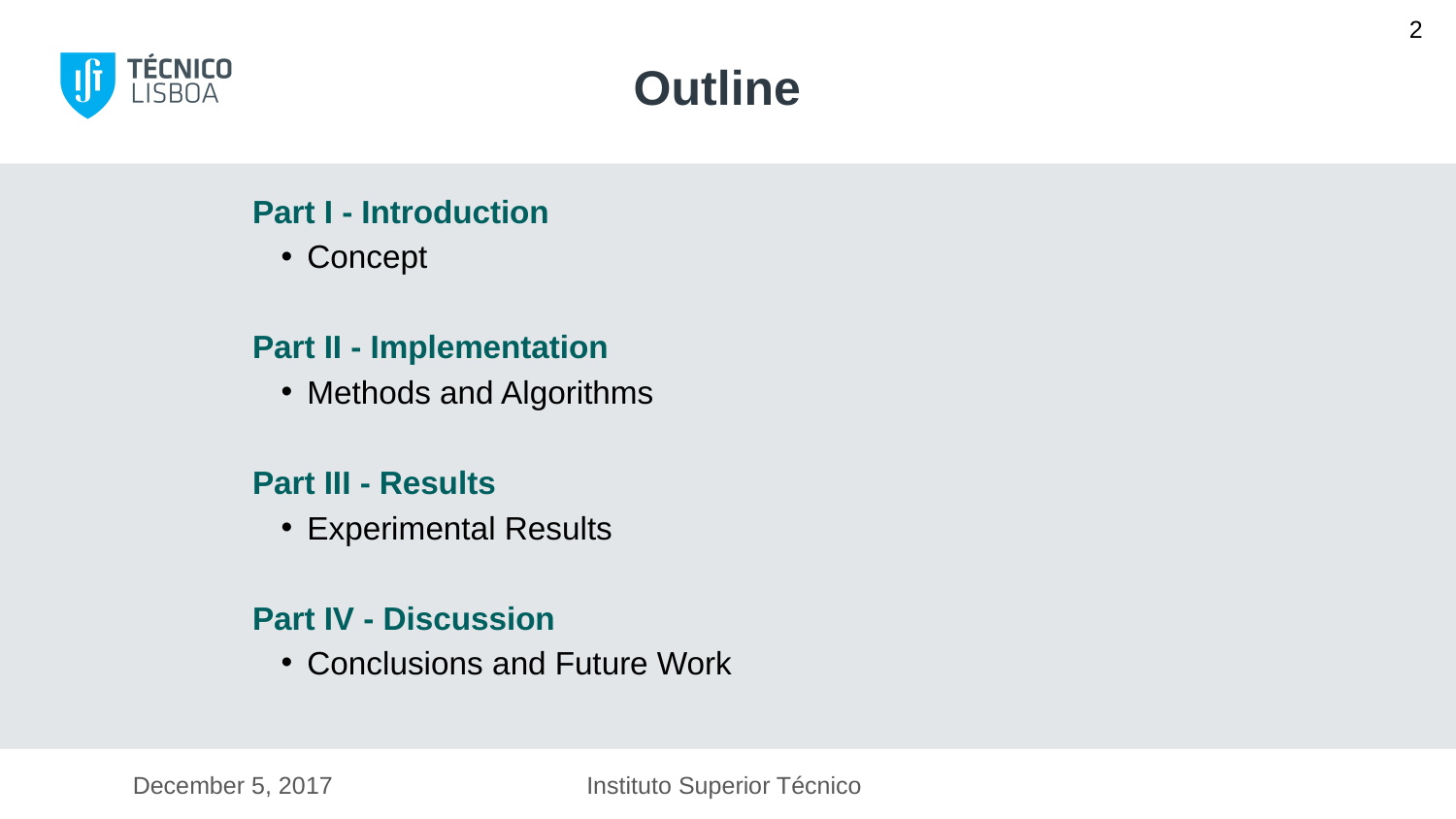

2
# Outline
Part I - Introduction
Concept

Part II - Implementation
Methods and Algorithms

Part III - Results
Experimental Results

Part IV - Discussion
Conclusions and Future Work
December 5, 2017
Instituto Superior Técnico